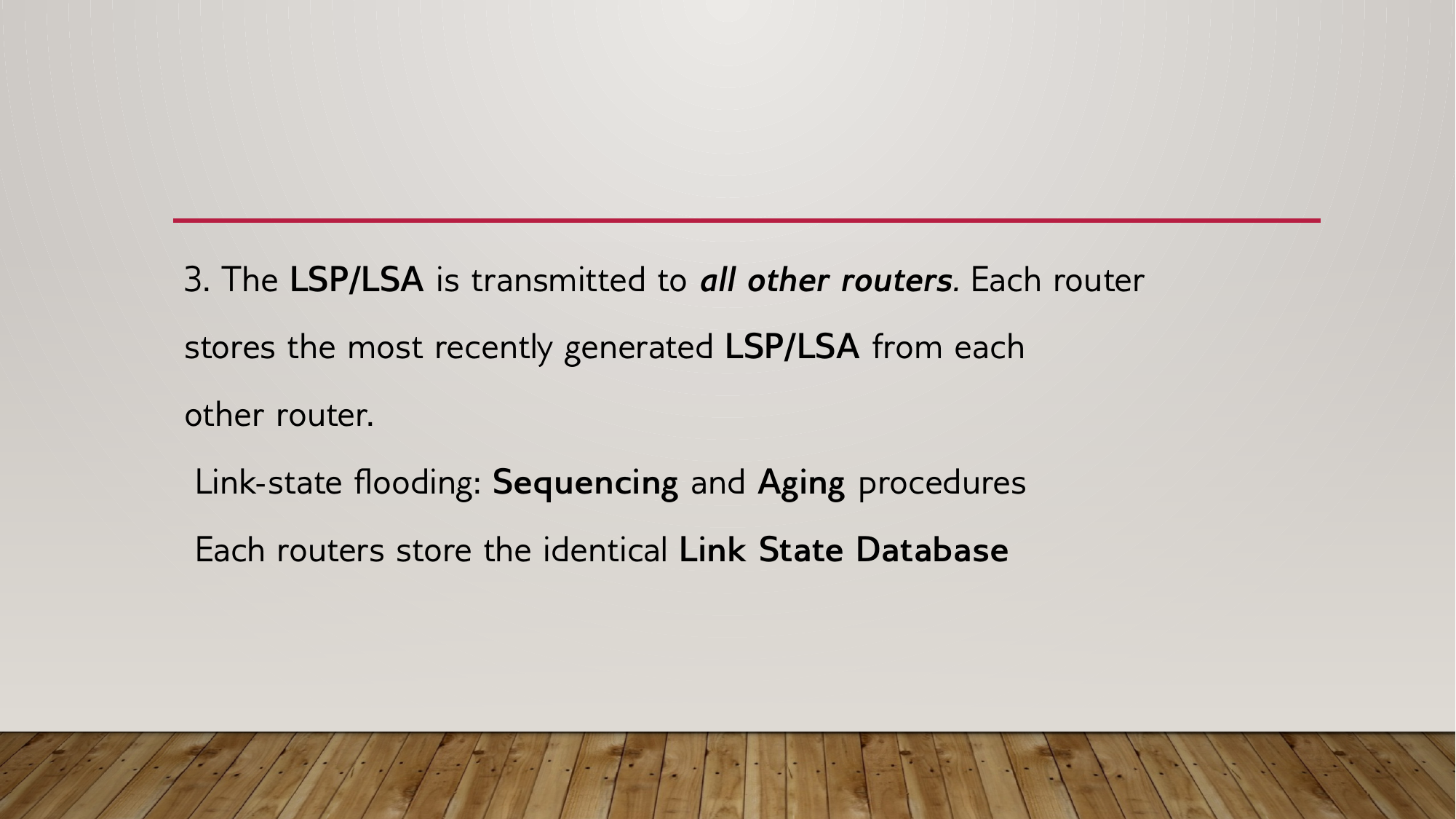

3. The LSP/LSA is transmitted to all other routers. Each router
stores the most recently generated LSP/LSA from each
other router.
 Link-state flooding: Sequencing and Aging procedures
 Each routers store the identical Link State Database